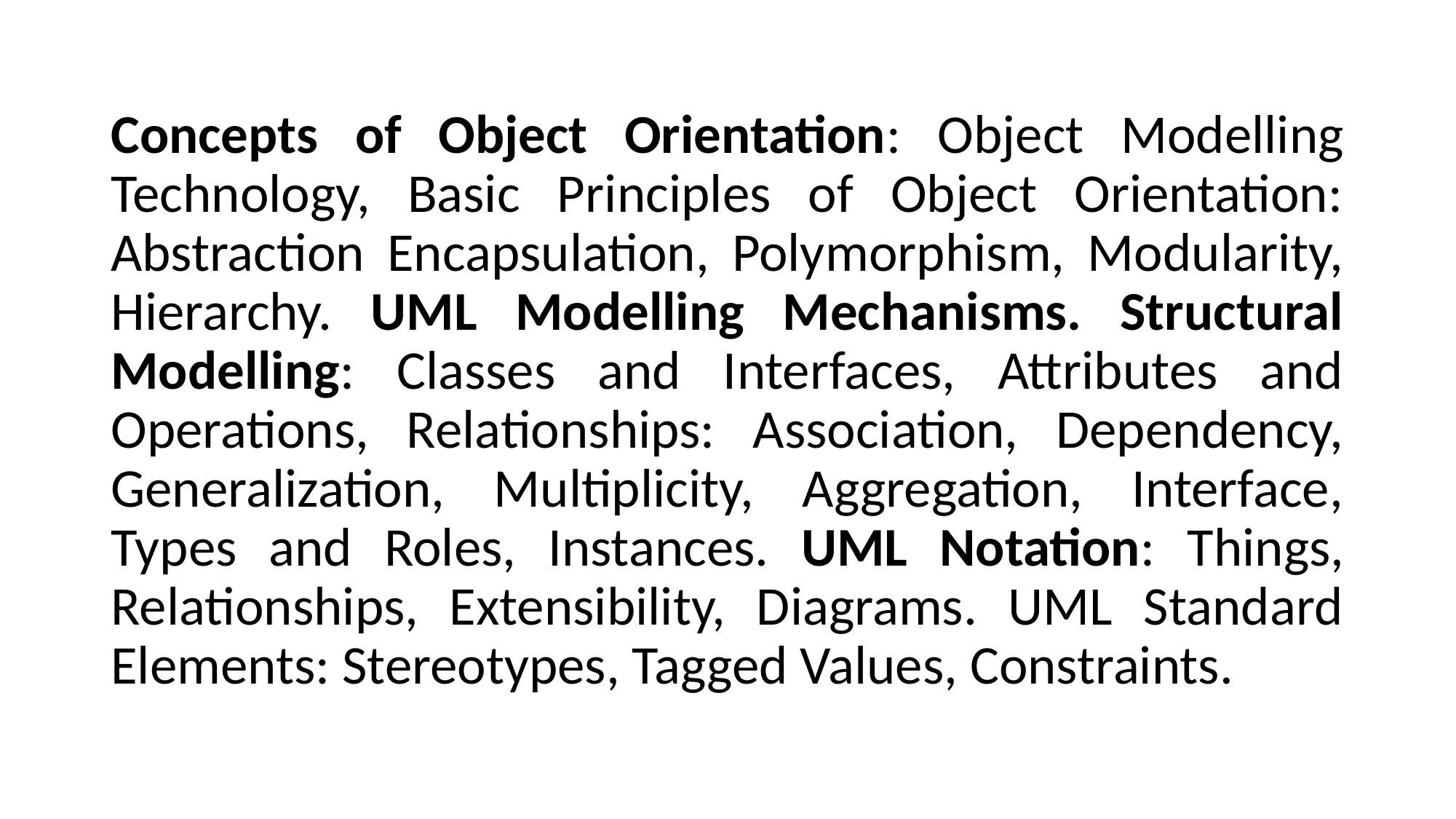

Concepts of Object Orientation: Object Modelling Technology, Basic Principles of Object Orientation: Abstraction Encapsulation, Polymorphism, Modularity, Hierarchy. UML Modelling Mechanisms. Structural Modelling: Classes and Interfaces, Attributes and Operations, Relationships: Association, Dependency, Generalization, Multiplicity, Aggregation, Interface, Types and Roles, Instances. UML Notation: Things, Relationships, Extensibility, Diagrams. UML Standard Elements: Stereotypes, Tagged Values, Constraints.